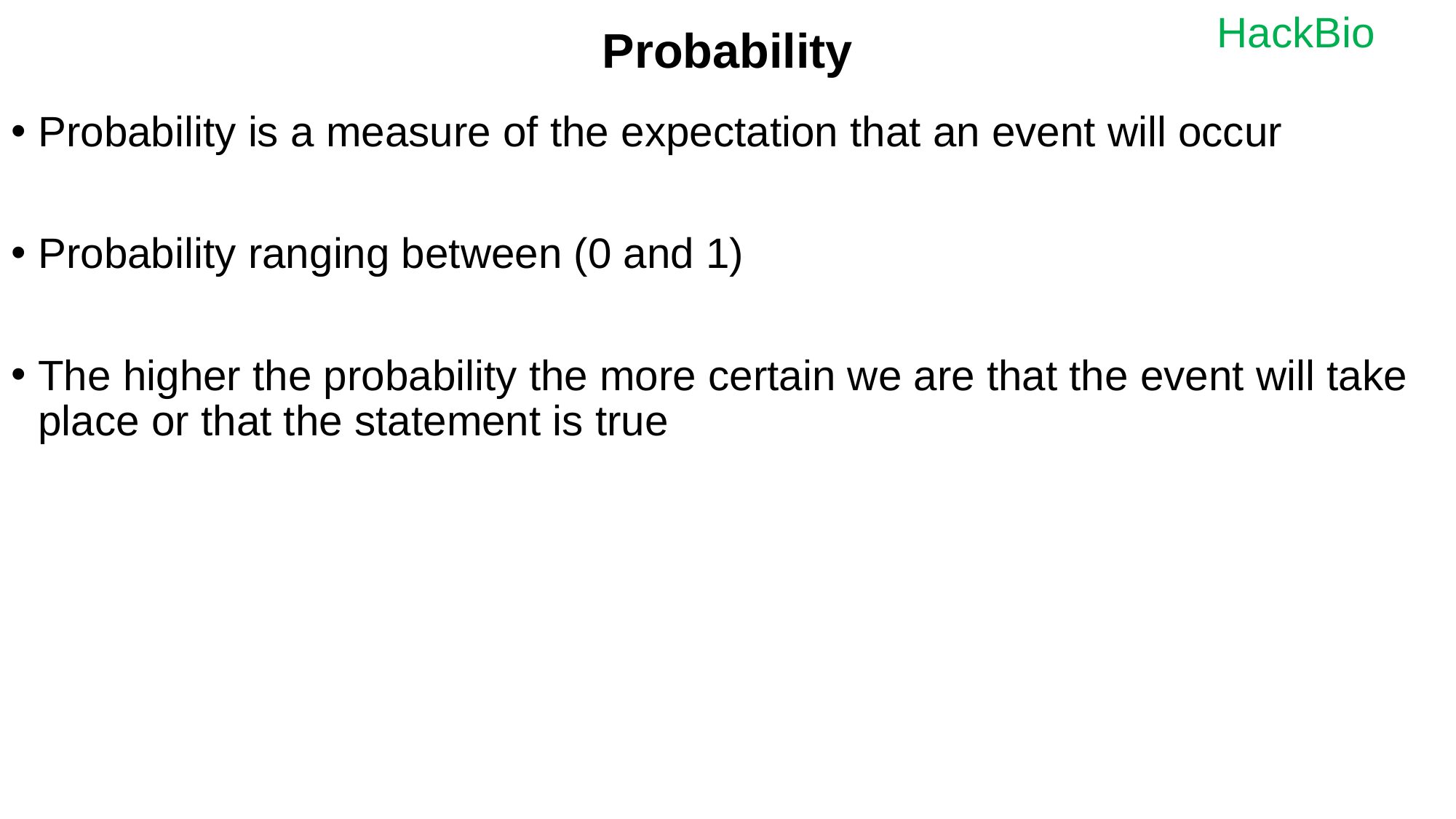

# Probability
Probability is a measure of the expectation that an event will occur

Probability ranging between (0 and 1)

The higher the probability the more certain we are that the event will take place or that the statement is true